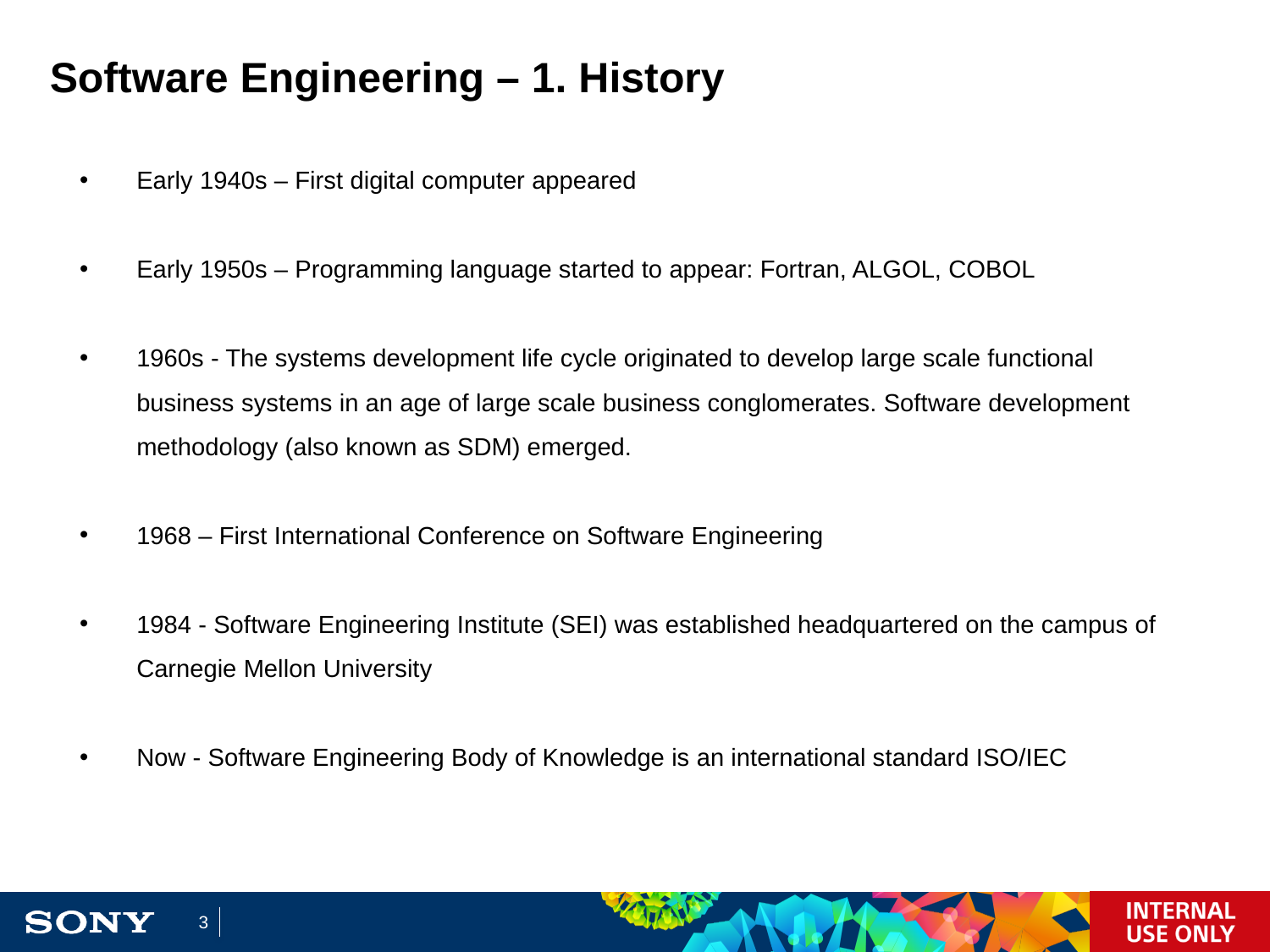

# Software Engineering – 1. History
Early 1940s – First digital computer appeared

Early 1950s – Programming language started to appear: Fortran, ALGOL, COBOL

1960s - The systems development life cycle originated to develop large scale functional business systems in an age of large scale business conglomerates. Software development methodology (also known as SDM) emerged.

1968 – First International Conference on Software Engineering

1984 - Software Engineering Institute (SEI) was established headquartered on the campus of Carnegie Mellon University

Now - Software Engineering Body of Knowledge is an international standard ISO/IEC